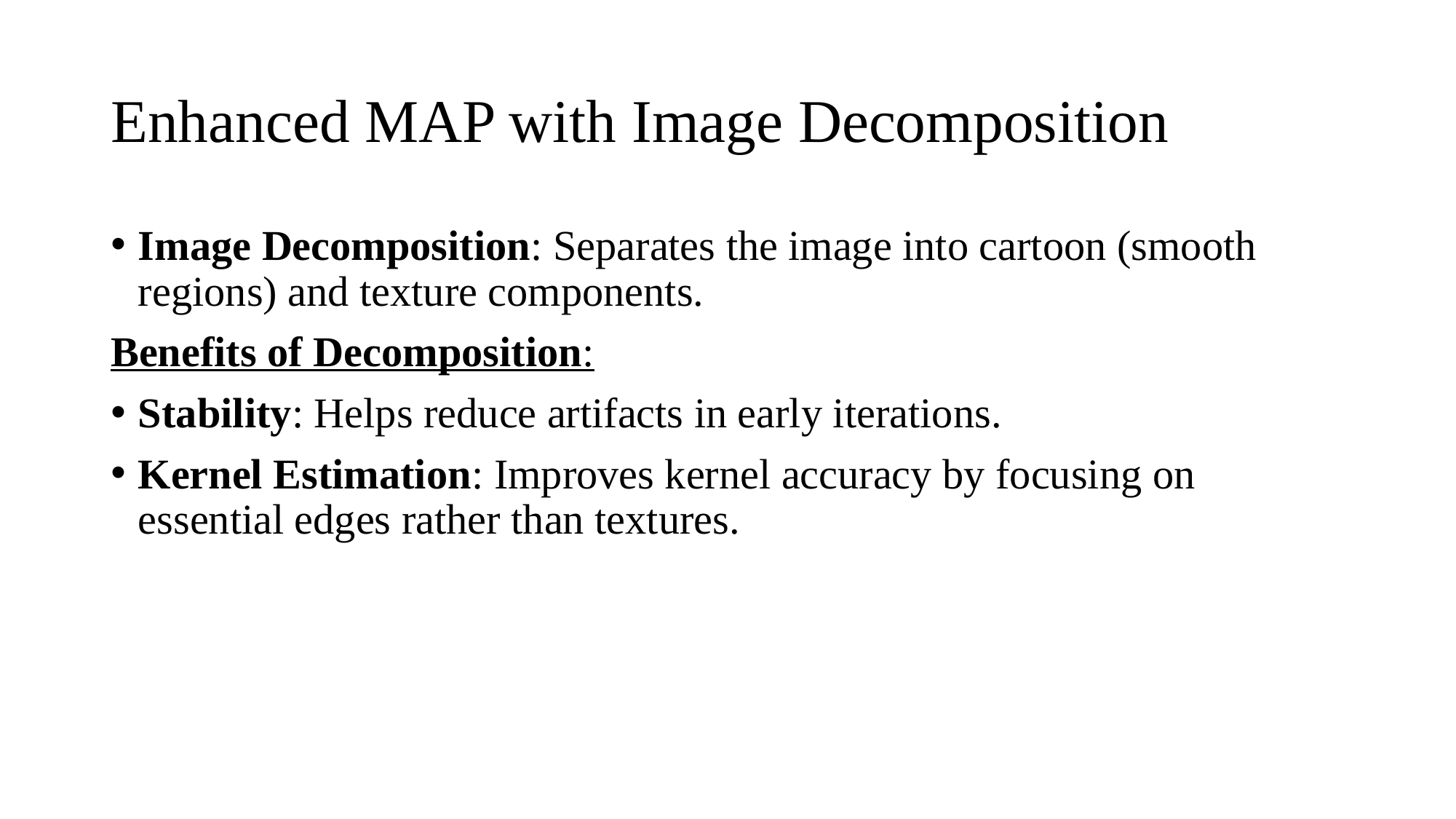

# Enhanced MAP with Image Decomposition
Image Decomposition: Separates the image into cartoon (smooth regions) and texture components.
Benefits of Decomposition:
Stability: Helps reduce artifacts in early iterations.
Kernel Estimation: Improves kernel accuracy by focusing on essential edges rather than textures.